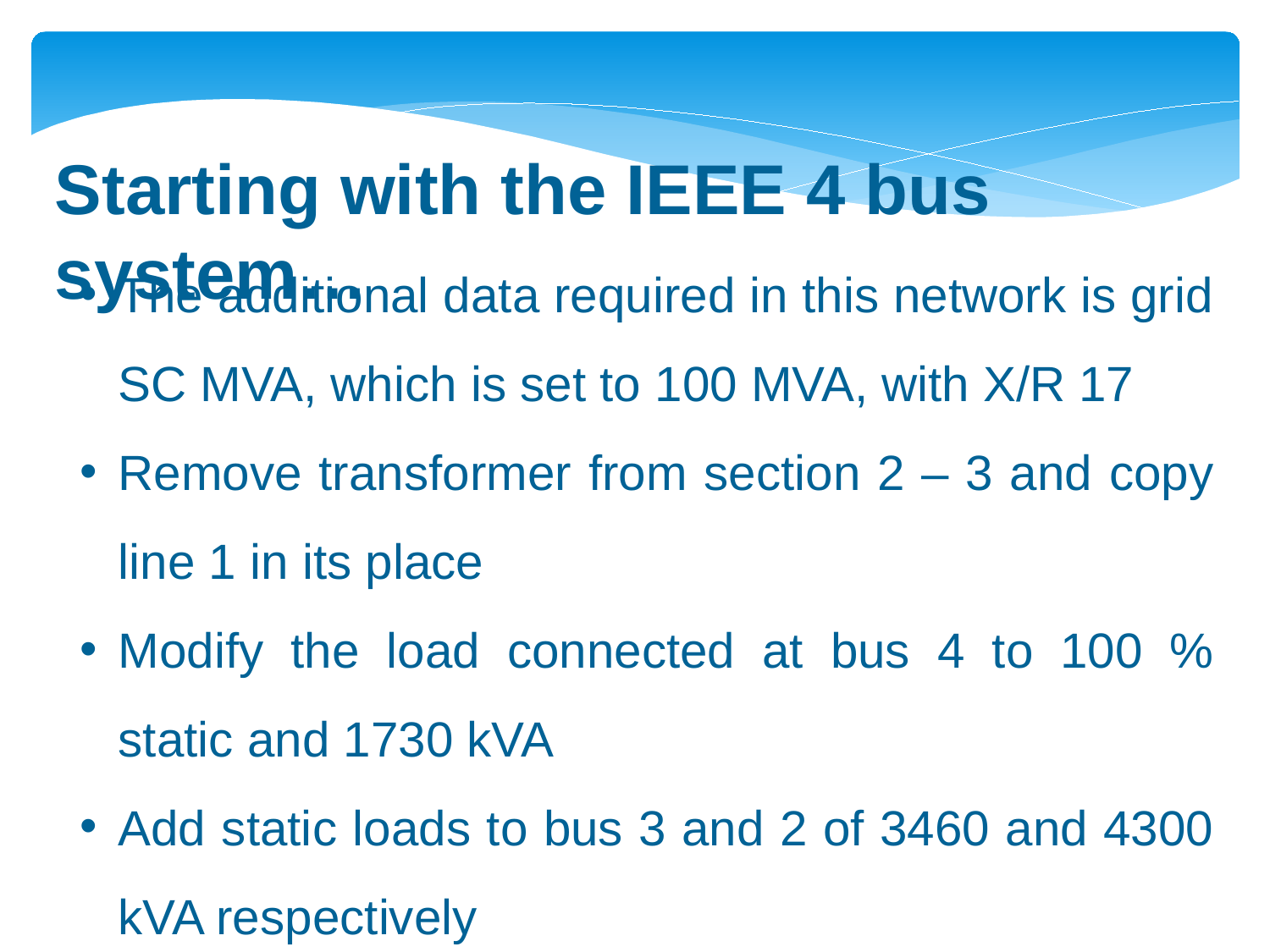

Starting with the IEEE 4 bus system…
The additional data required in this network is grid SC MVA, which is set to 100 MVA, with X/R 17
Remove transformer from section 2 – 3 and copy line 1 in its place
Modify the load connected at bus 4 to 100 % static and 1730 kVA
Add static loads to bus 3 and 2 of 3460 and 4300 kVA respectively